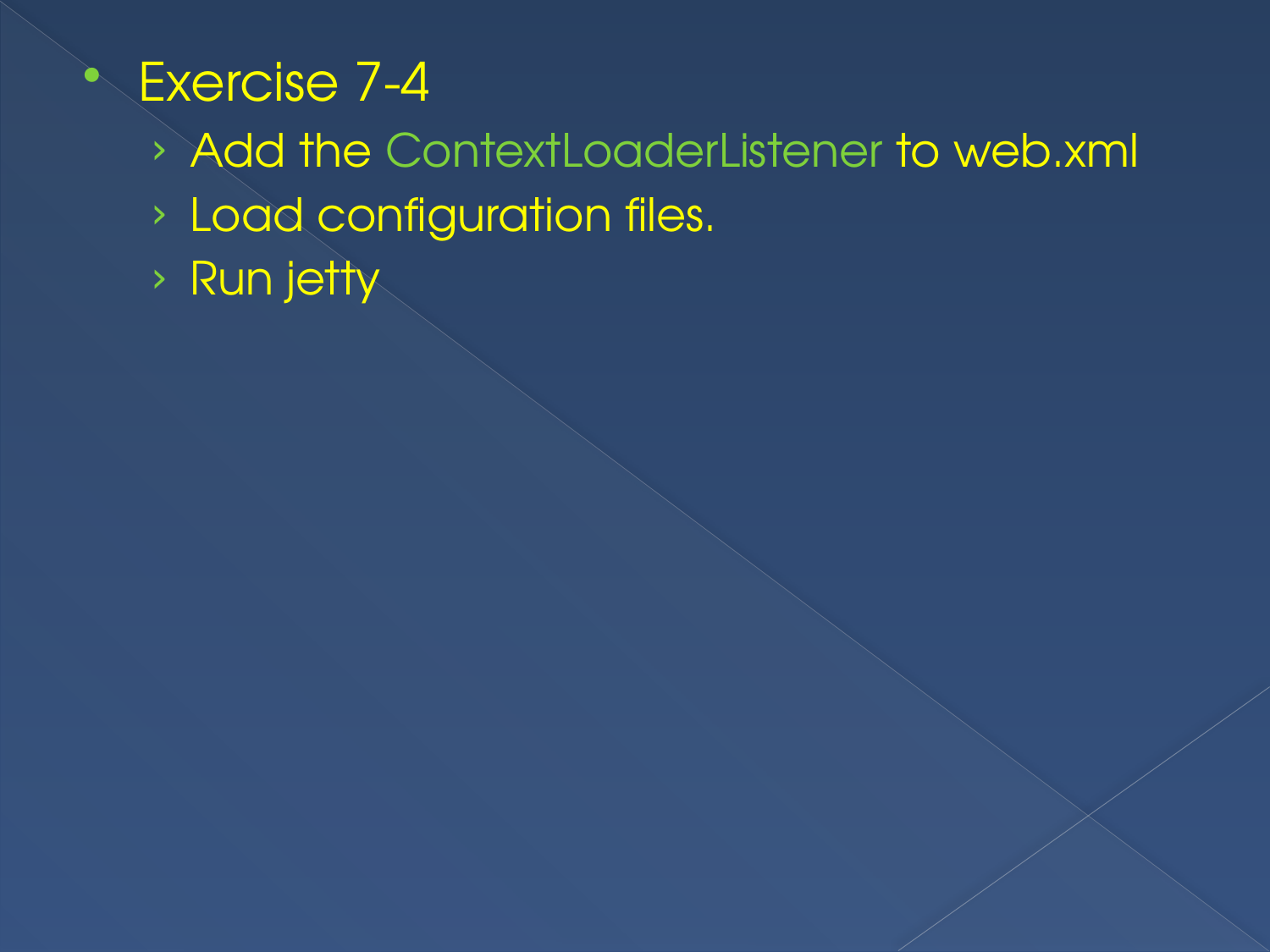

Exercise 7-4
Add the ContextLoaderListener to web.xml
Load configuration files.
Run jetty